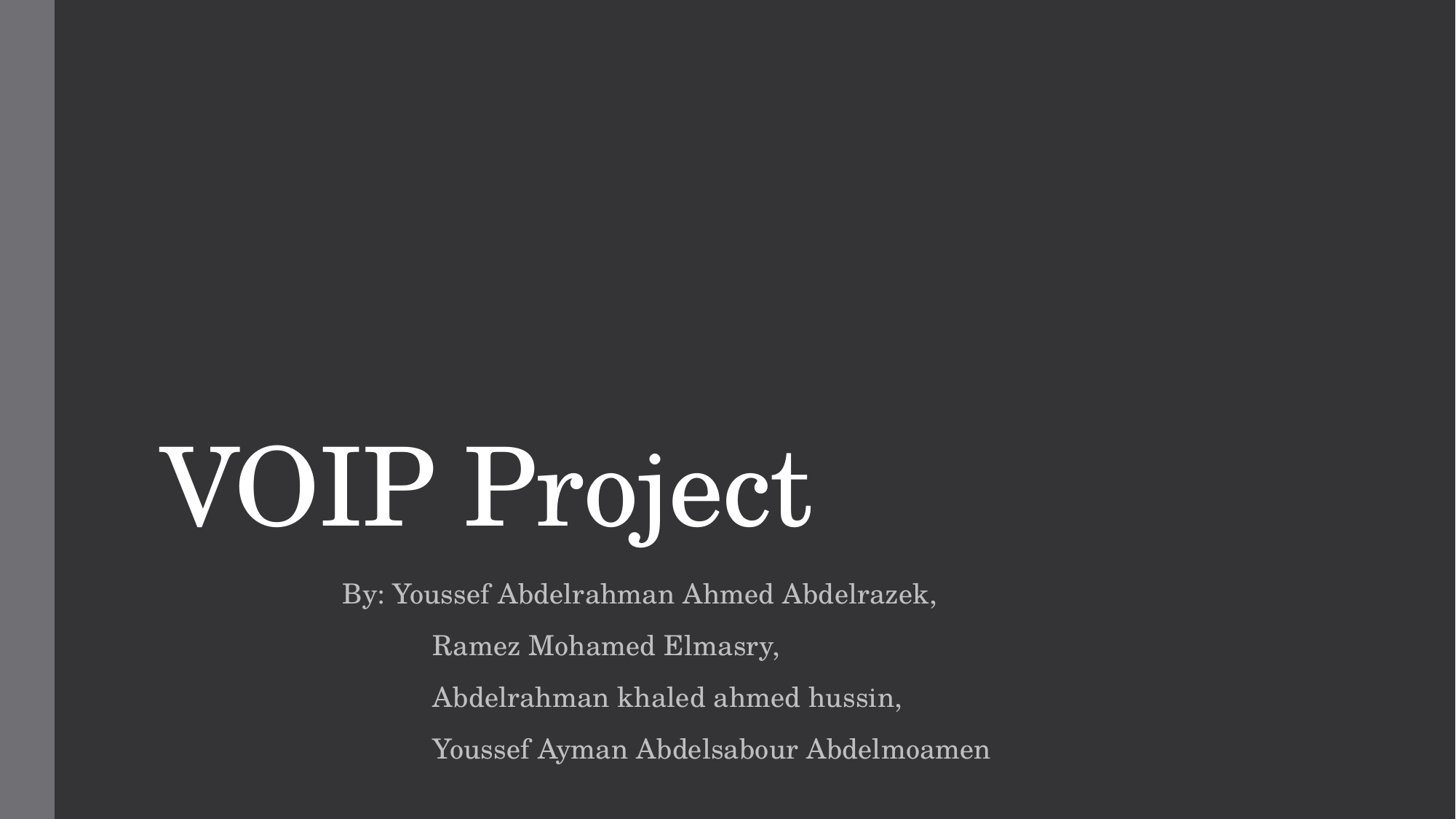

# VOIP Project
By: Youssef Abdelrahman Ahmed Abdelrazek,
	Ramez Mohamed Elmasry,
	Abdelrahman khaled ahmed hussin,
	Youssef Ayman Abdelsabour Abdelmoamen